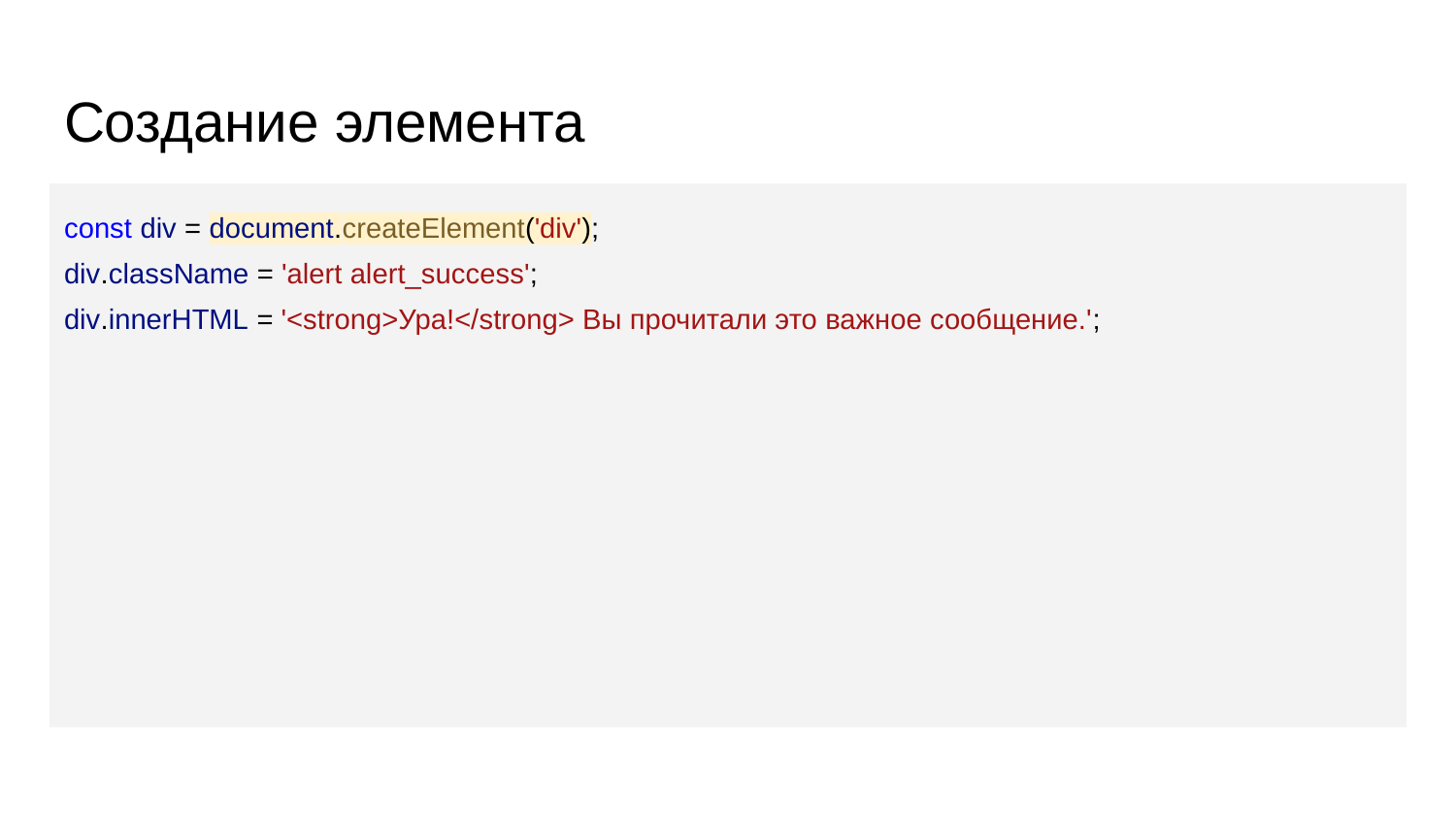

# Создание элемента
const div = document.createElement('div');
div.className = 'alert alert_success';
div.innerHTML = '<strong>Ура!</strong> Вы прочитали это важное сообщение.';